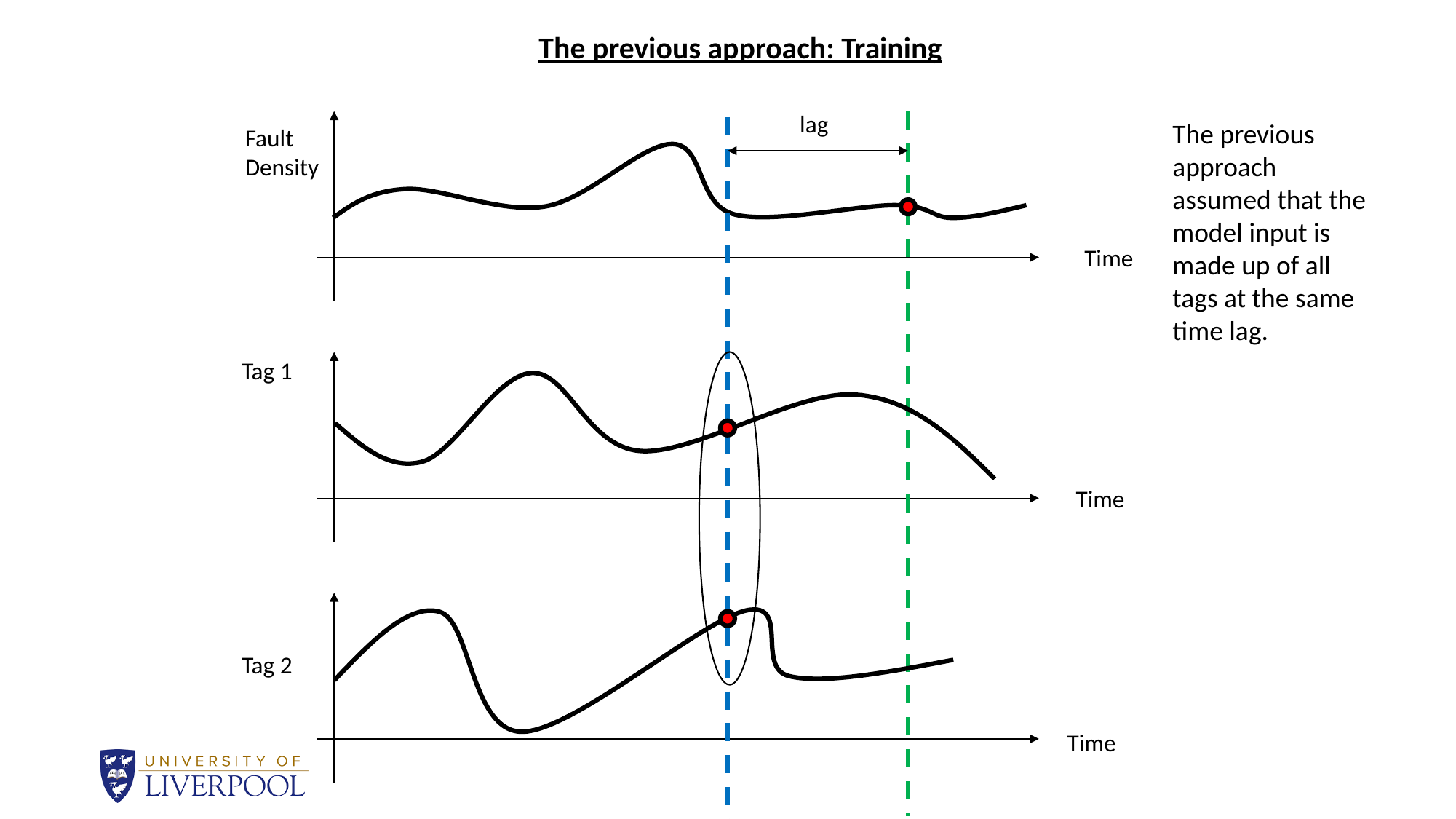

The previous approach: Training
lag
The previous approach assumed that the model input is made up of all tags at the same time lag.
Fault
Density

Time
Tag 1

Time

Tag 2
Time